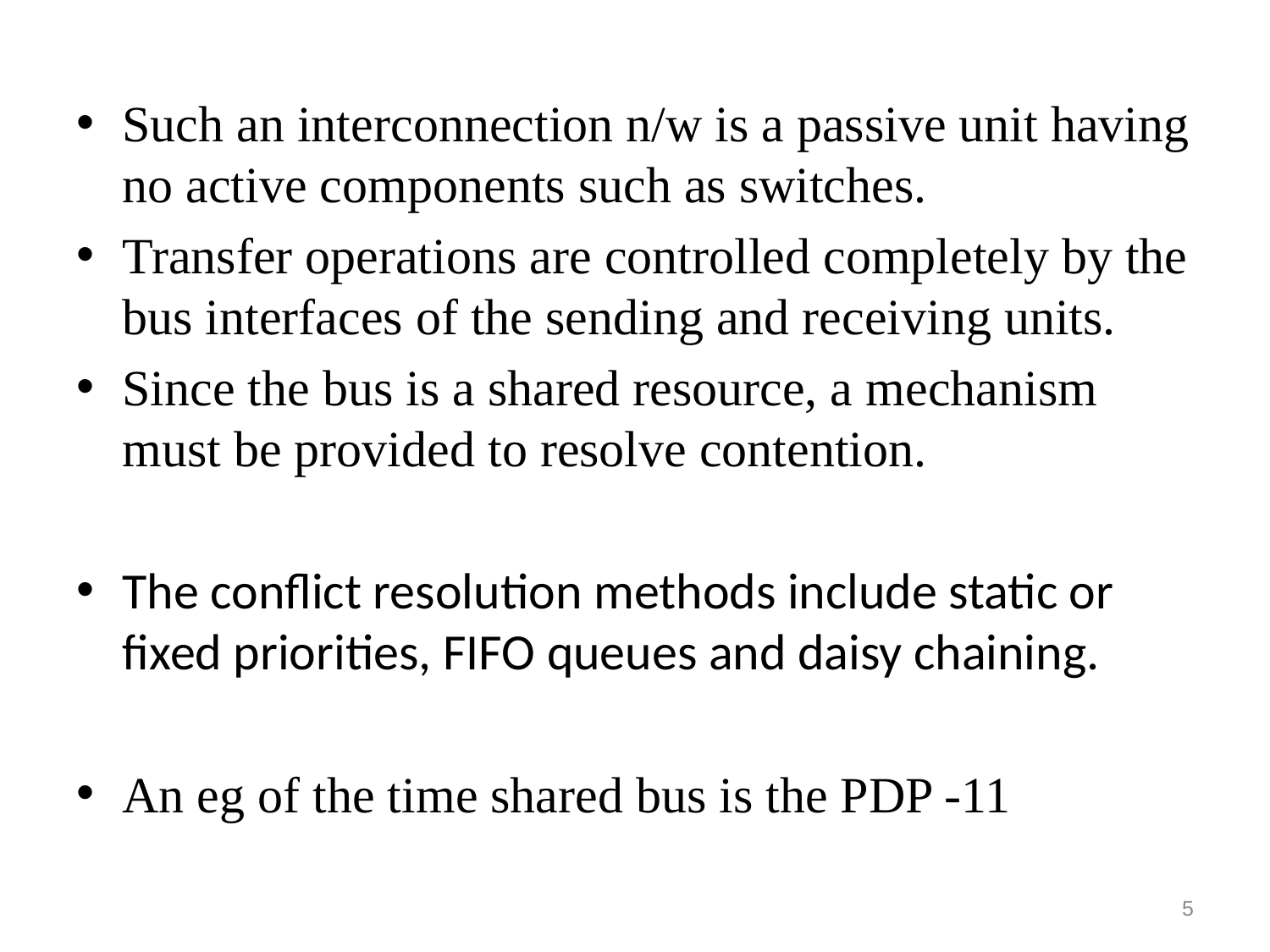

Such an interconnection n/w is a passive unit having no active components such as switches.
Transfer operations are controlled completely by the bus interfaces of the sending and receiving units.
Since the bus is a shared resource, a mechanism must be provided to resolve contention.

The conflict resolution methods include static or fixed priorities, FIFO queues and daisy chaining.

An eg of the time shared bus is the PDP -11
5